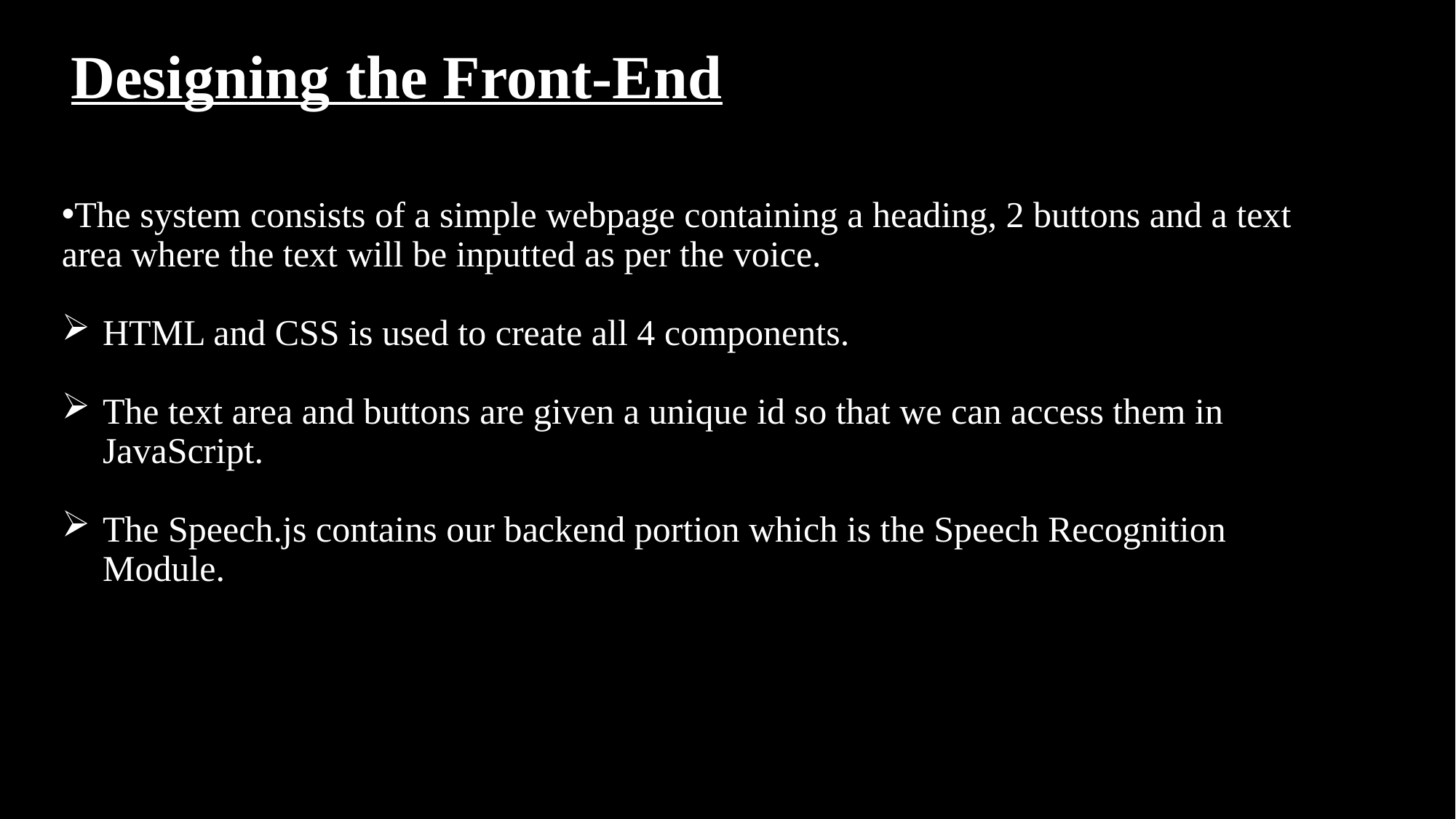

# Designing the Front-End

The system consists of a simple webpage containing a heading, 2 buttons and a text area where the text will be inputted as per the voice.

HTML and CSS is used to create all 4 components.

The text area and buttons are given a unique id so that we can access them in JavaScript.

The Speech.js contains our backend portion which is the Speech Recognition Module.